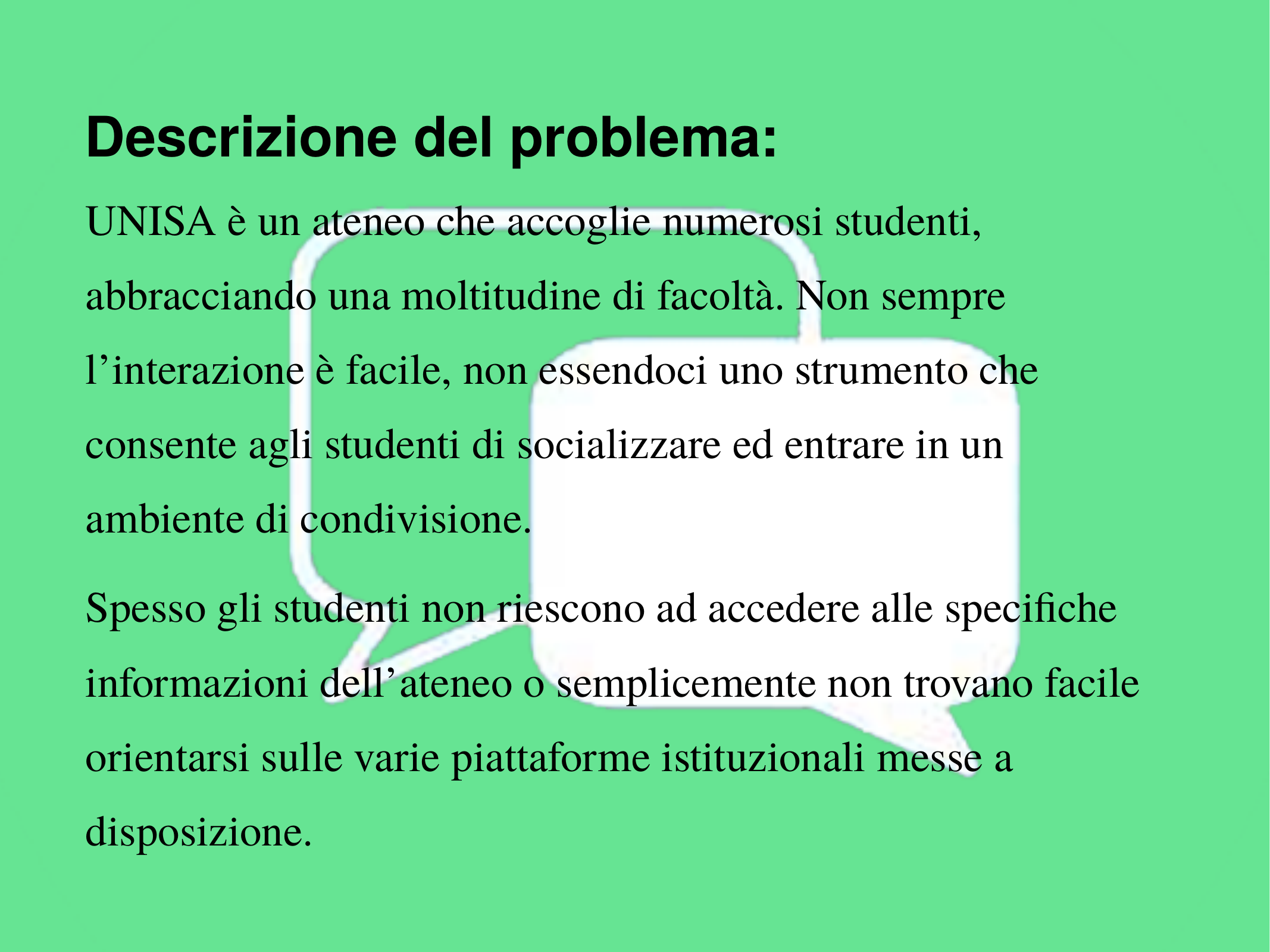

Descrizione del problema:
UNISA è un ateneo che accoglie numerosi studenti, abbracciando una moltitudine di facoltà. Non sempre l’interazione è facile, non essendoci uno strumento che consente agli studenti di socializzare ed entrare in un ambiente di condivisione.
Spesso gli studenti non riescono ad accedere alle specifiche informazioni dell’ateneo o semplicemente non trovano facile orientarsi sulle varie piattaforme istituzionali messe a disposizione.